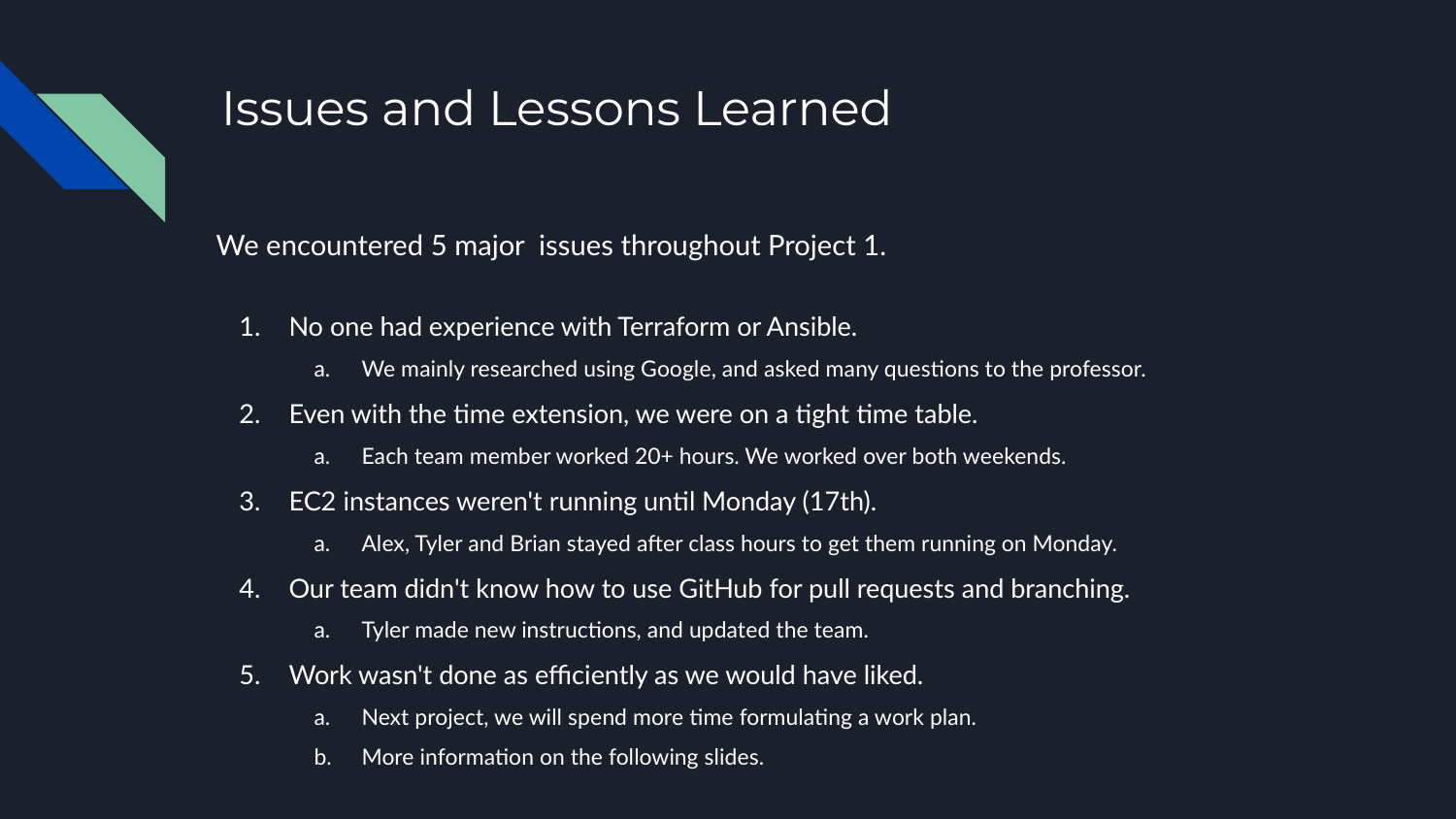

# Issues and Lessons Learned
We encountered 5 major  issues throughout Project 1.
No one had experience with Terraform or Ansible.
We mainly researched using Google, and asked many questions to the professor.
Even with the time extension, we were on a tight time table.
Each team member worked 20+ hours. We worked over both weekends.
EC2 instances weren't running until Monday (17th).
Alex, Tyler and Brian stayed after class hours to get them running on Monday.
Our team didn't know how to use GitHub for pull requests and branching.
Tyler made new instructions, and updated the team.
Work wasn't done as efficiently as we would have liked.
Next project, we will spend more time formulating a work plan.
More information on the following slides.